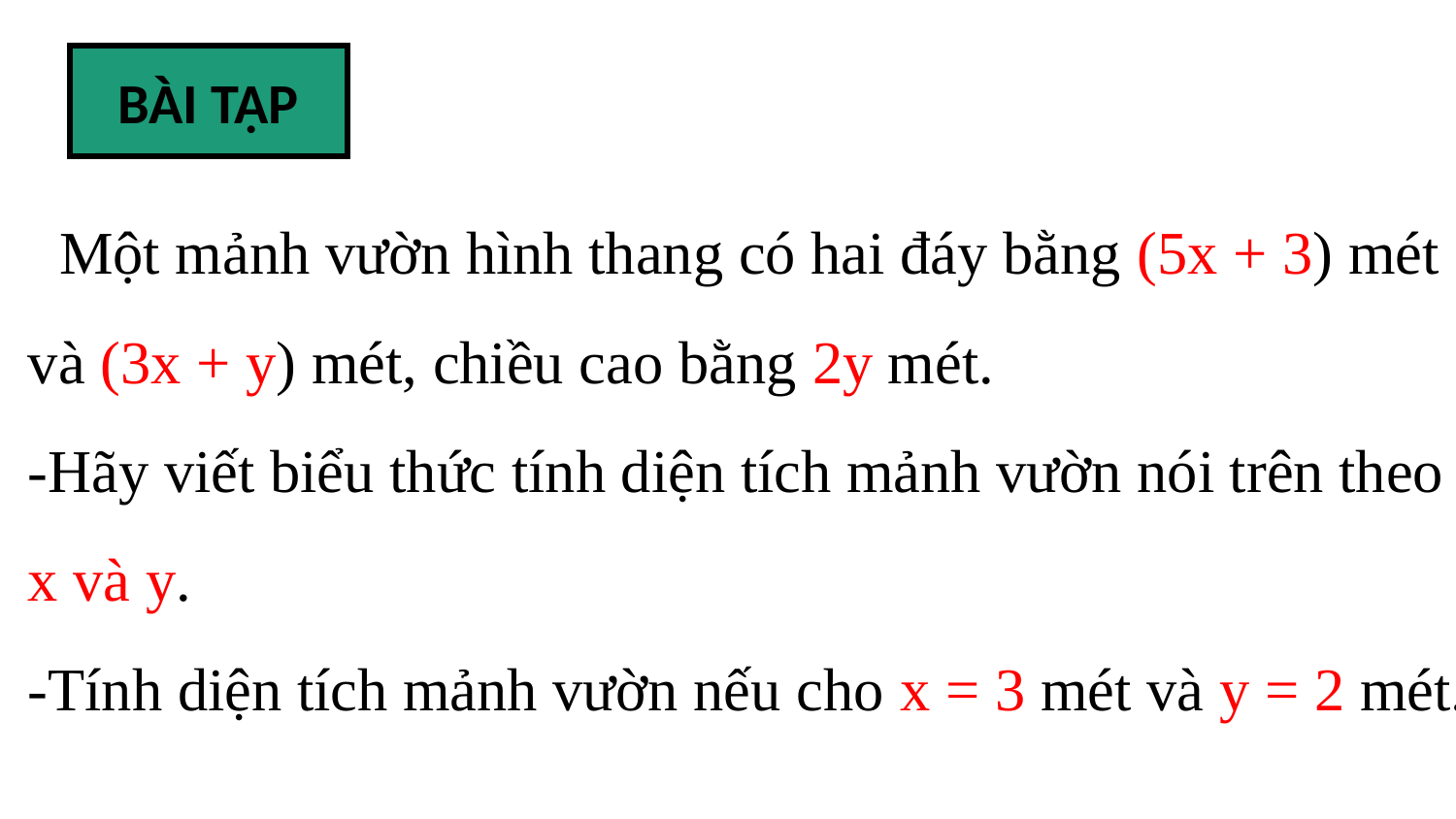

BÀI TẬP
  Một mảnh vườn hình thang có hai đáy bằng (5x + 3) mét
và (3x + y) mét, chiều cao bằng 2y mét.
-Hãy viết biểu thức tính diện tích mảnh vườn nói trên theo x và y.
-Tính diện tích mảnh vườn nếu cho x = 3 mét và y = 2 mét.